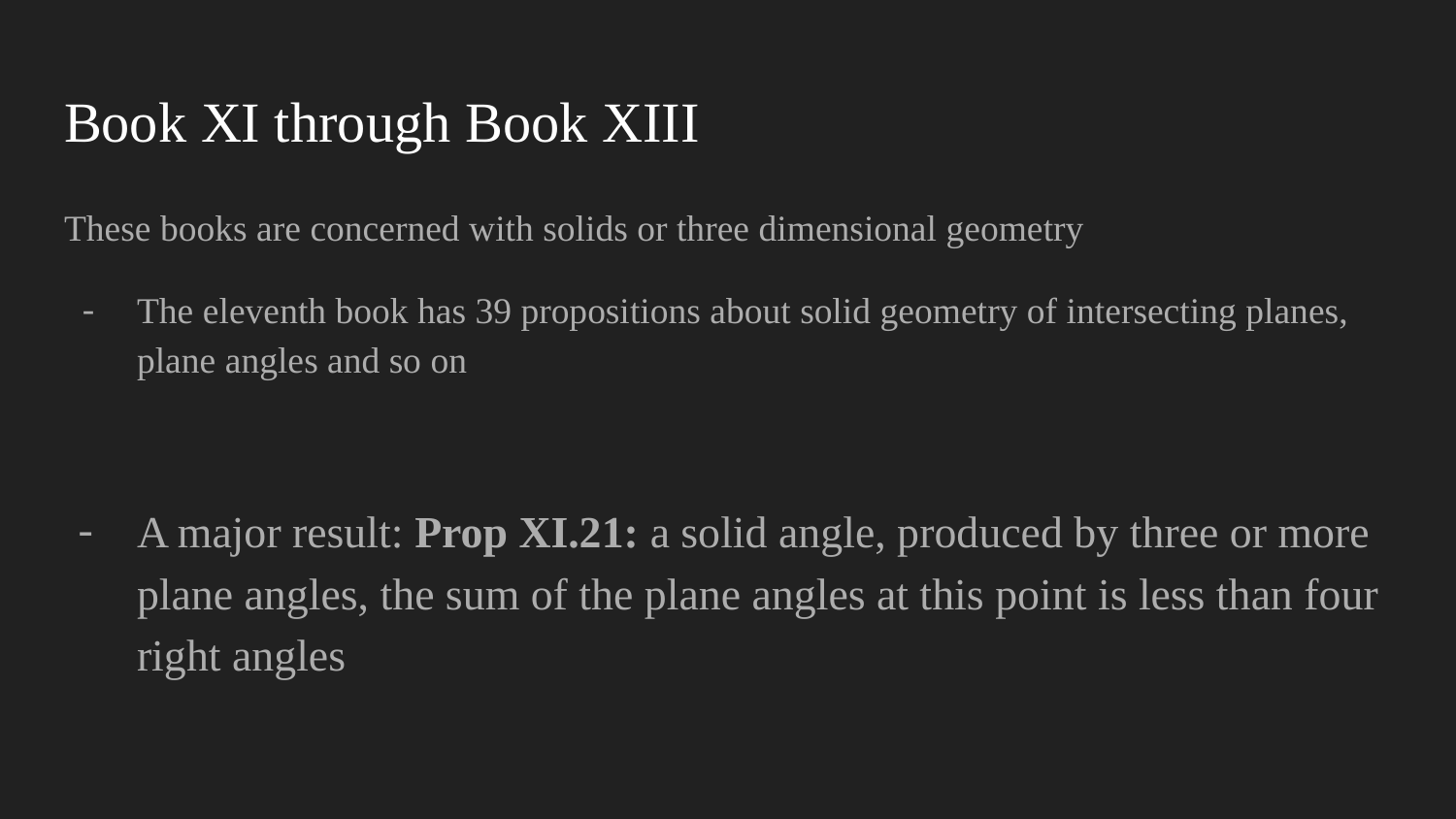

# Book XI through Book XIII
These books are concerned with solids or three dimensional geometry
The eleventh book has 39 propositions about solid geometry of intersecting planes, plane angles and so on

A major result: Prop XI.21: a solid angle, produced by three or more plane angles, the sum of the plane angles at this point is less than four right angles